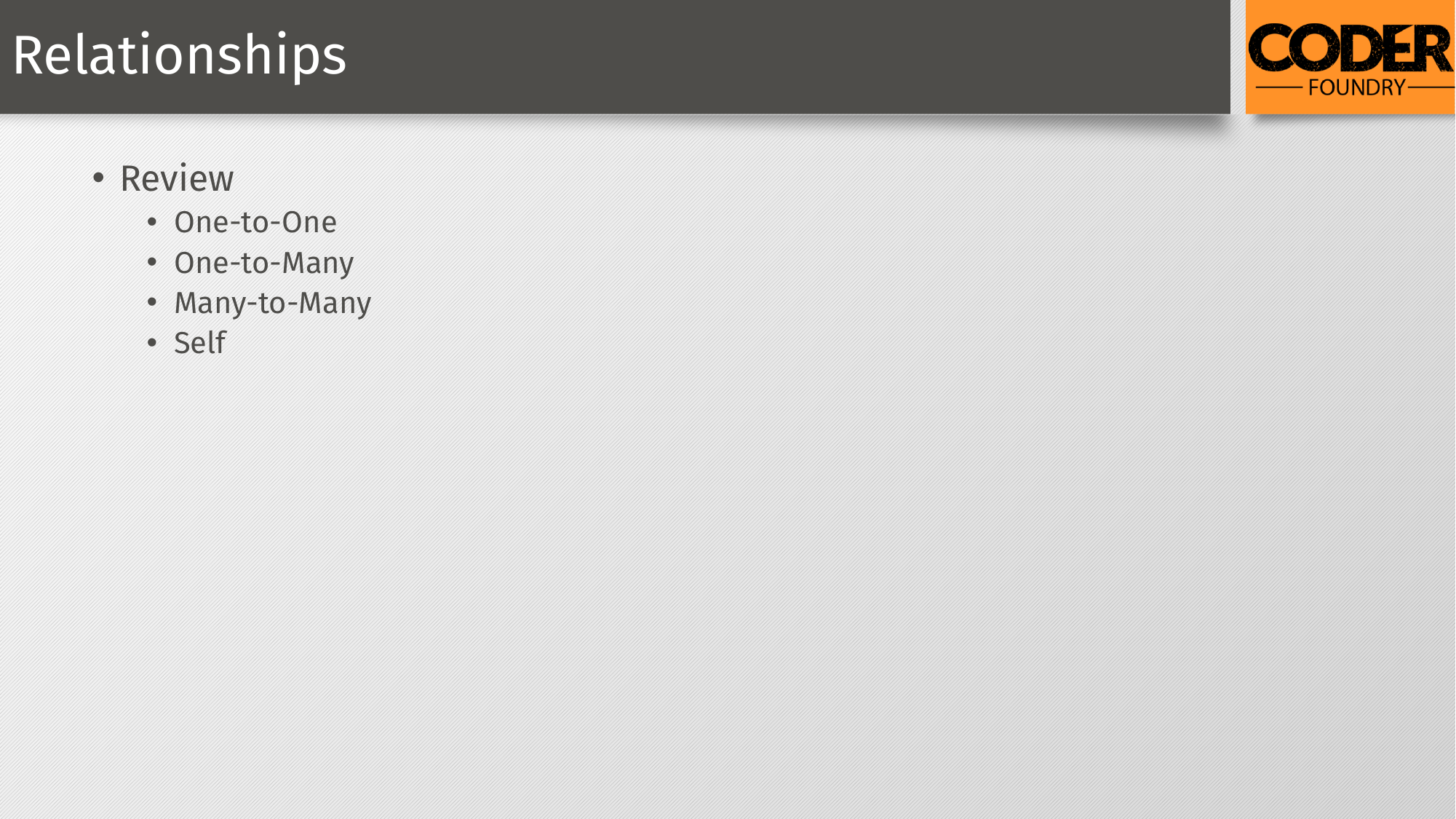

# Relationships
Review
One-to-One
One-to-Many
Many-to-Many
Self